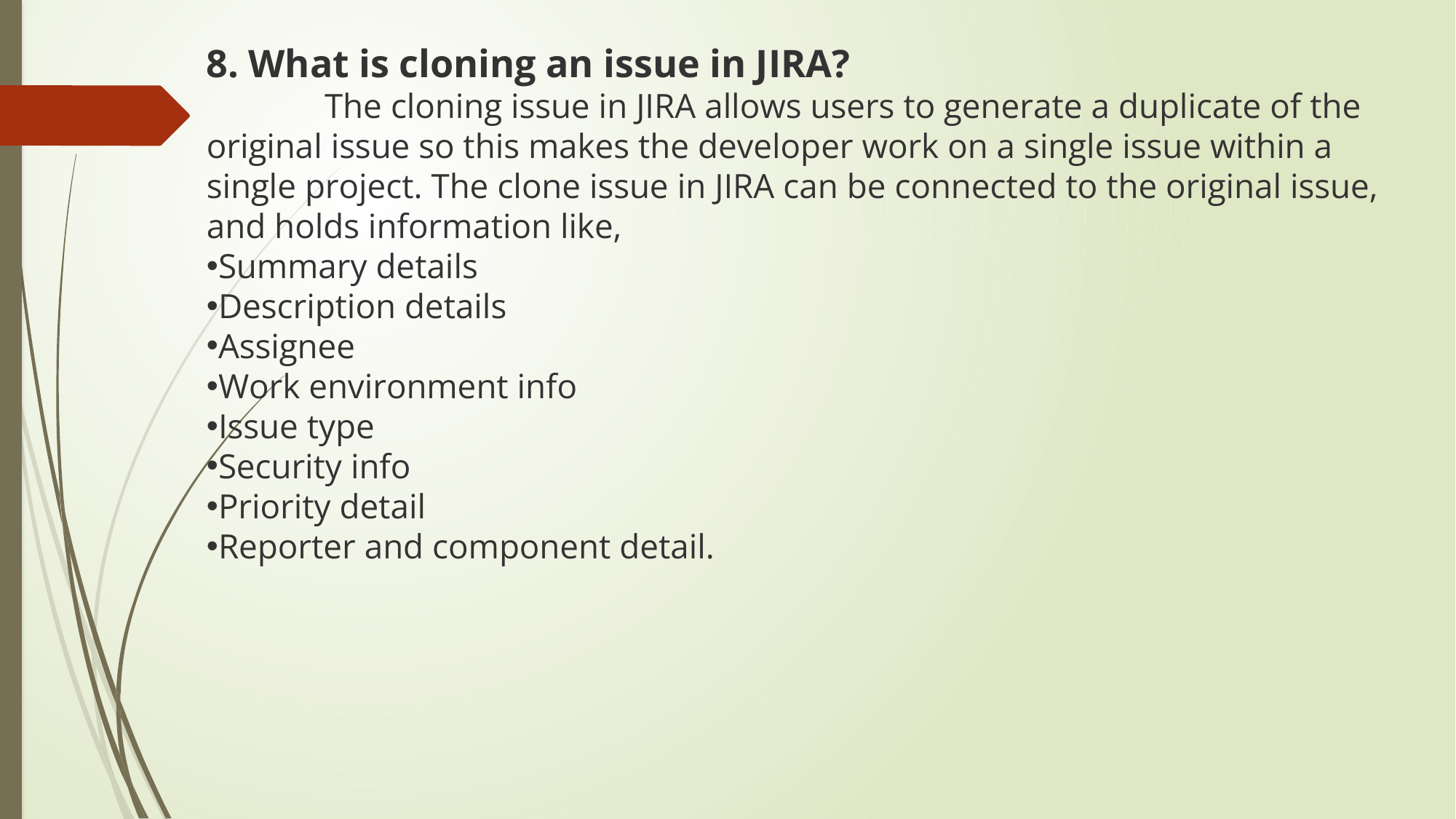

8. What is cloning an issue in JIRA?
	 The cloning issue in JIRA allows users to generate a duplicate of the original issue so this makes the developer work on a single issue within a single project. The clone issue in JIRA can be connected to the original issue, and holds information like,
Summary details
Description details
Assignee
Work environment info
Issue type
Security info
Priority detail
Reporter and component detail.